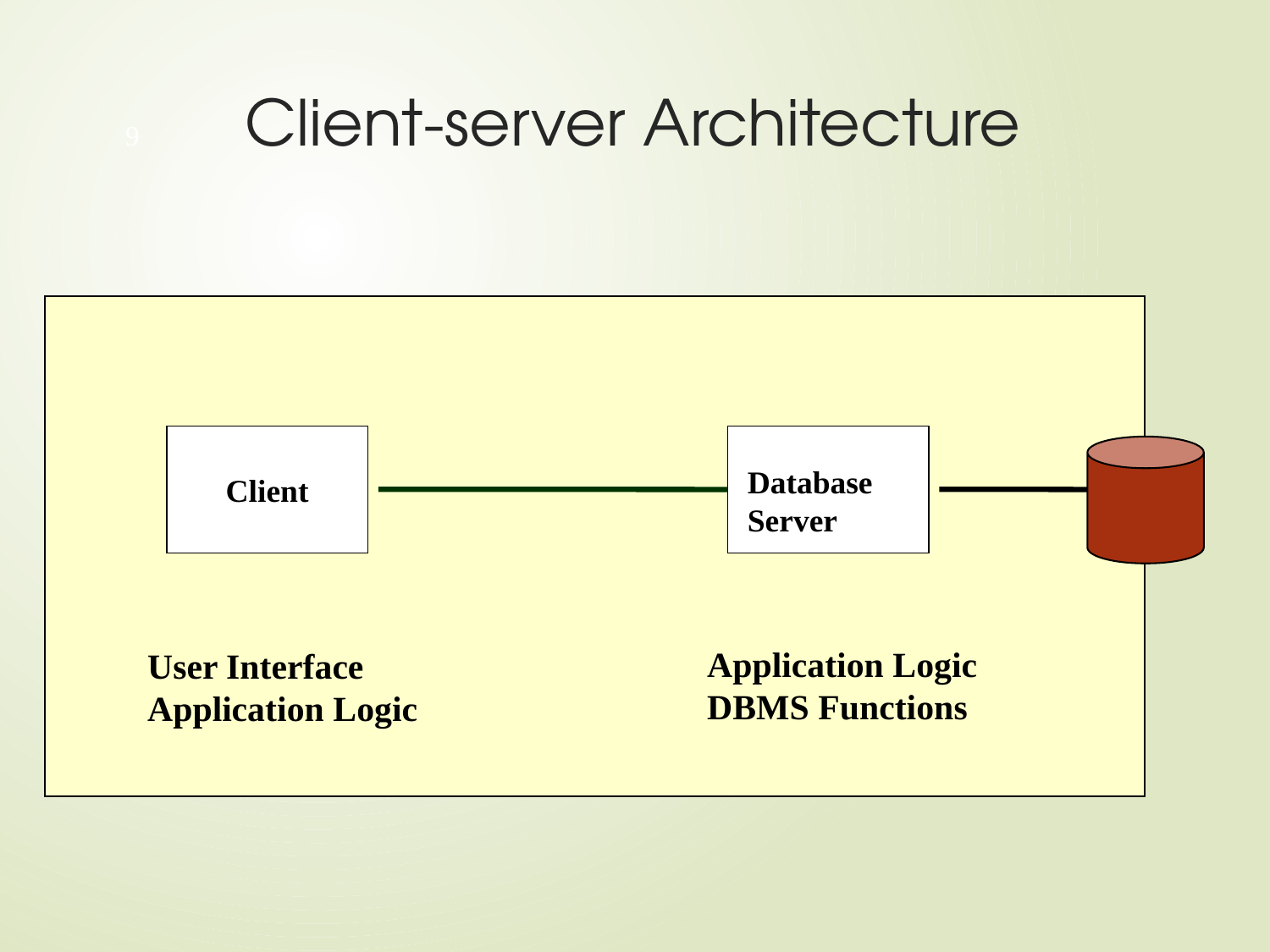

# Client-server Architecture
9

Client

User Interface
Application Logic

Database
Server
Application Logic
DBMS Functions